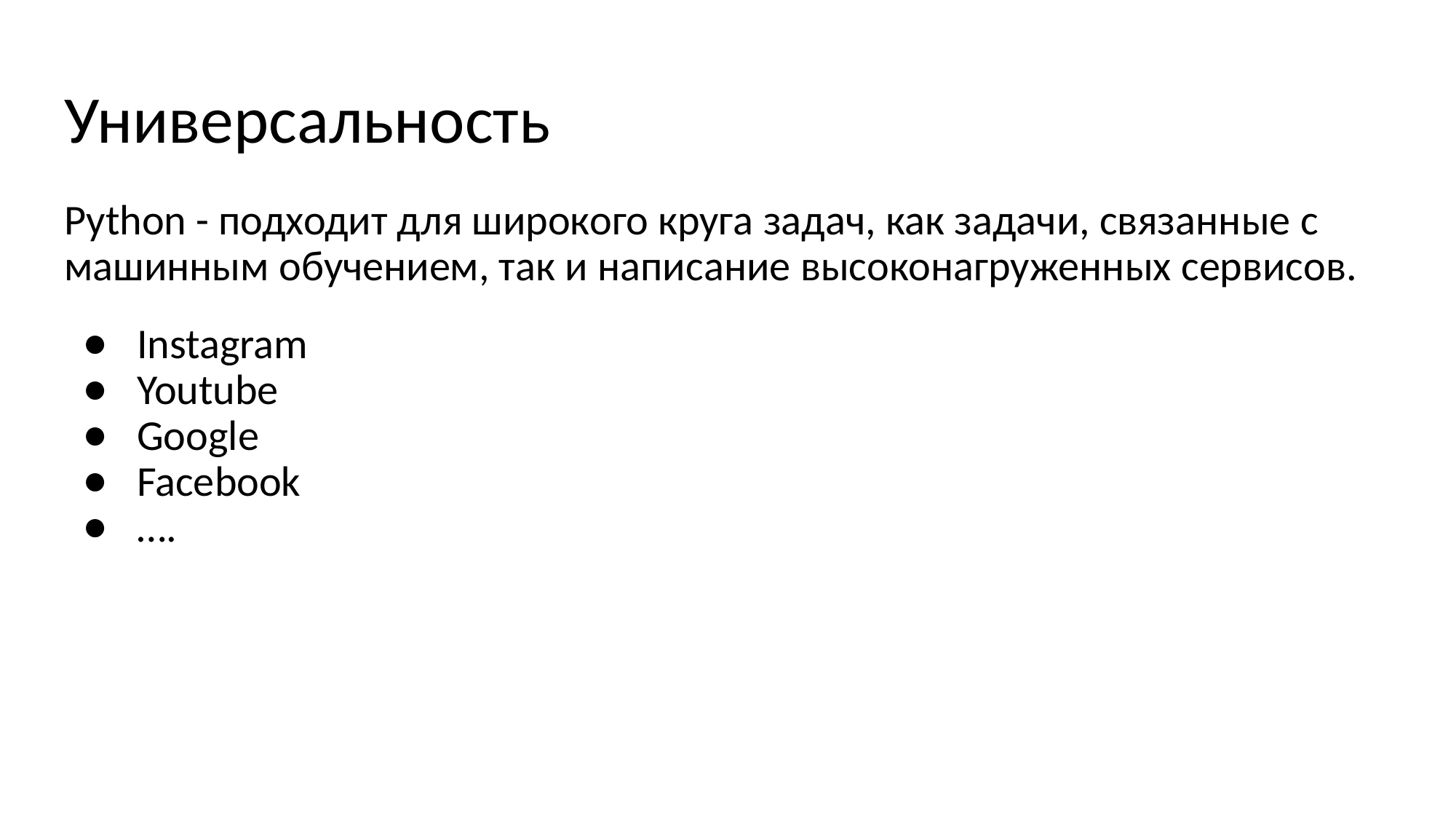

# Универсальность
Python - подходит для широкого круга задач, как задачи, связанные с машинным обучением, так и написание высоконагруженных сервисов.
Instagram
Youtube
Google
Facebook
….